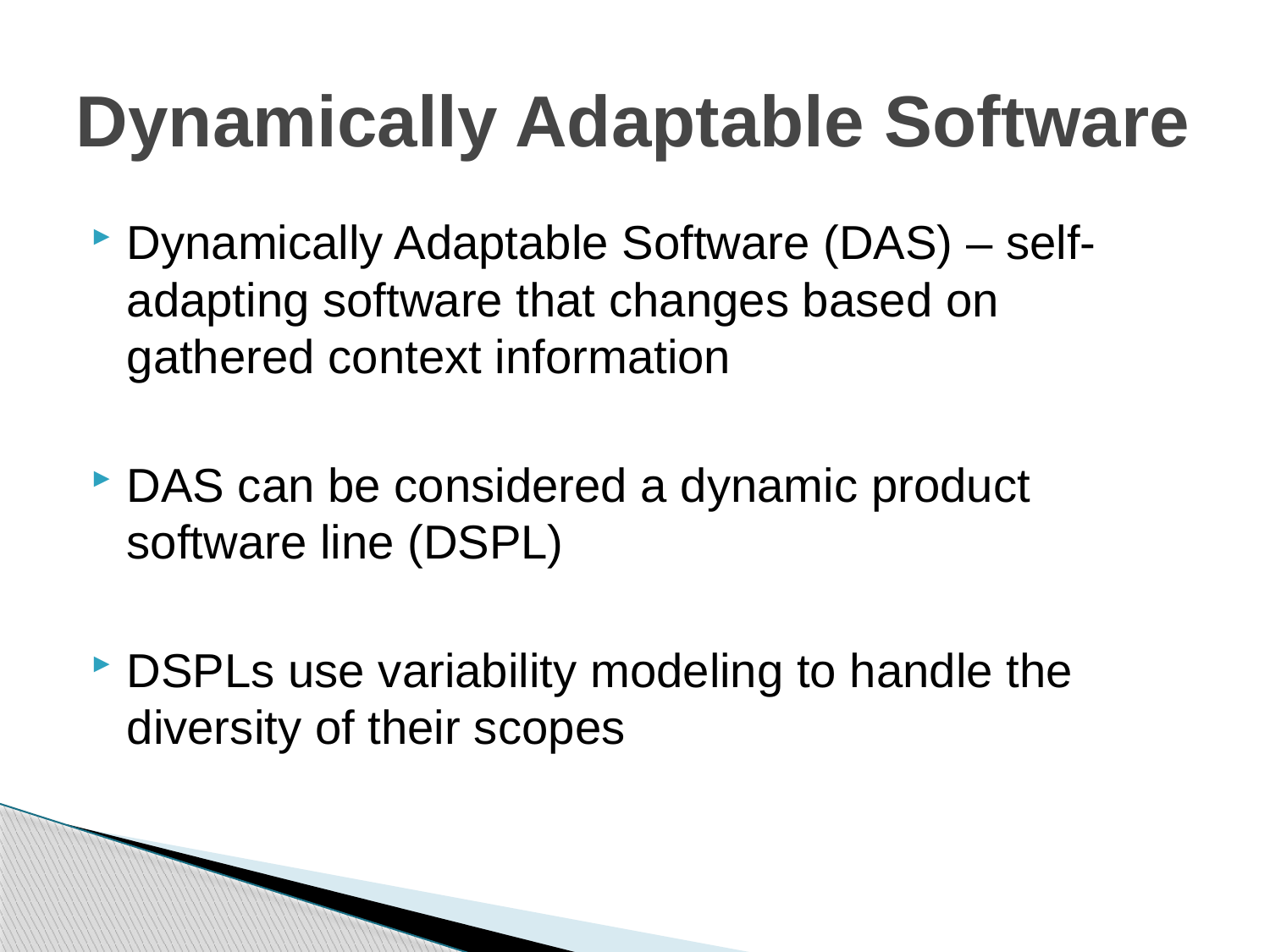

# Dynamically Adaptable Software
Dynamically Adaptable Software (DAS) – self-adapting software that changes based on gathered context information

DAS can be considered a dynamic product software line (DSPL)

DSPLs use variability modeling to handle the diversity of their scopes